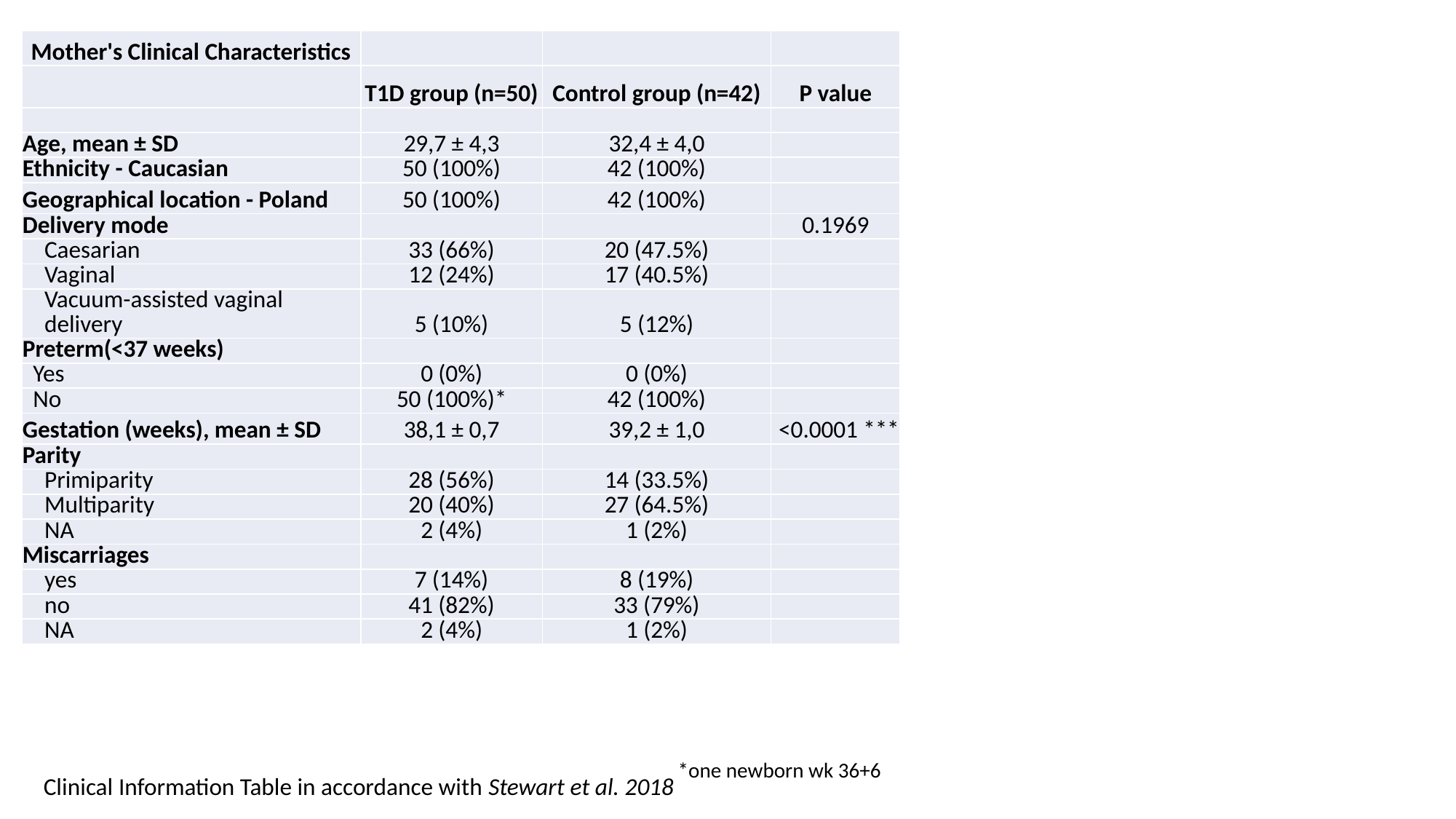

| Mother's Clinical Characteristics |  |  |  |
| --- | --- | --- | --- |
|  | T1D group (n=50) | Control group (n=42) | P value |
|  |  |  |  |
| Age, mean ± SD | 29,7 ± 4,3 | 32,4 ± 4,0 |  |
| Ethnicity - Caucasian | 50 (100%) | 42 (100%) |  |
| Geographical location - Poland | 50 (100%) | 42 (100%) |  |
| Delivery mode |  |  | 0.1969 |
| Caesarian | 33 (66%) | 20 (47.5%) |  |
| Vaginal | 12 (24%) | 17 (40.5%) |  |
| Vacuum-assisted vaginal delivery | 5 (10%) | 5 (12%) |  |
| Preterm(<37 weeks) |  |  |  |
| Yes | 0 (0%) | 0 (0%) |  |
| No | 50 (100%)\* | 42 (100%) |  |
| Gestation (weeks), mean ± SD | 38,1 ± 0,7 | 39,2 ± 1,0 | <0.0001 \*\*\* |
| Parity |  |  |  |
| Primiparity | 28 (56%) | 14 (33.5%) |  |
| Multiparity | 20 (40%) | 27 (64.5%) |  |
| NA | 2 (4%) | 1 (2%) |  |
| Miscarriages |  |  |  |
| yes | 7 (14%) | 8 (19%) |  |
| no | 41 (82%) | 33 (79%) |  |
| NA | 2 (4%) | 1 (2%) |  |
*one newborn wk 36+6
Clinical Information Table in accordance with Stewart et al. 2018